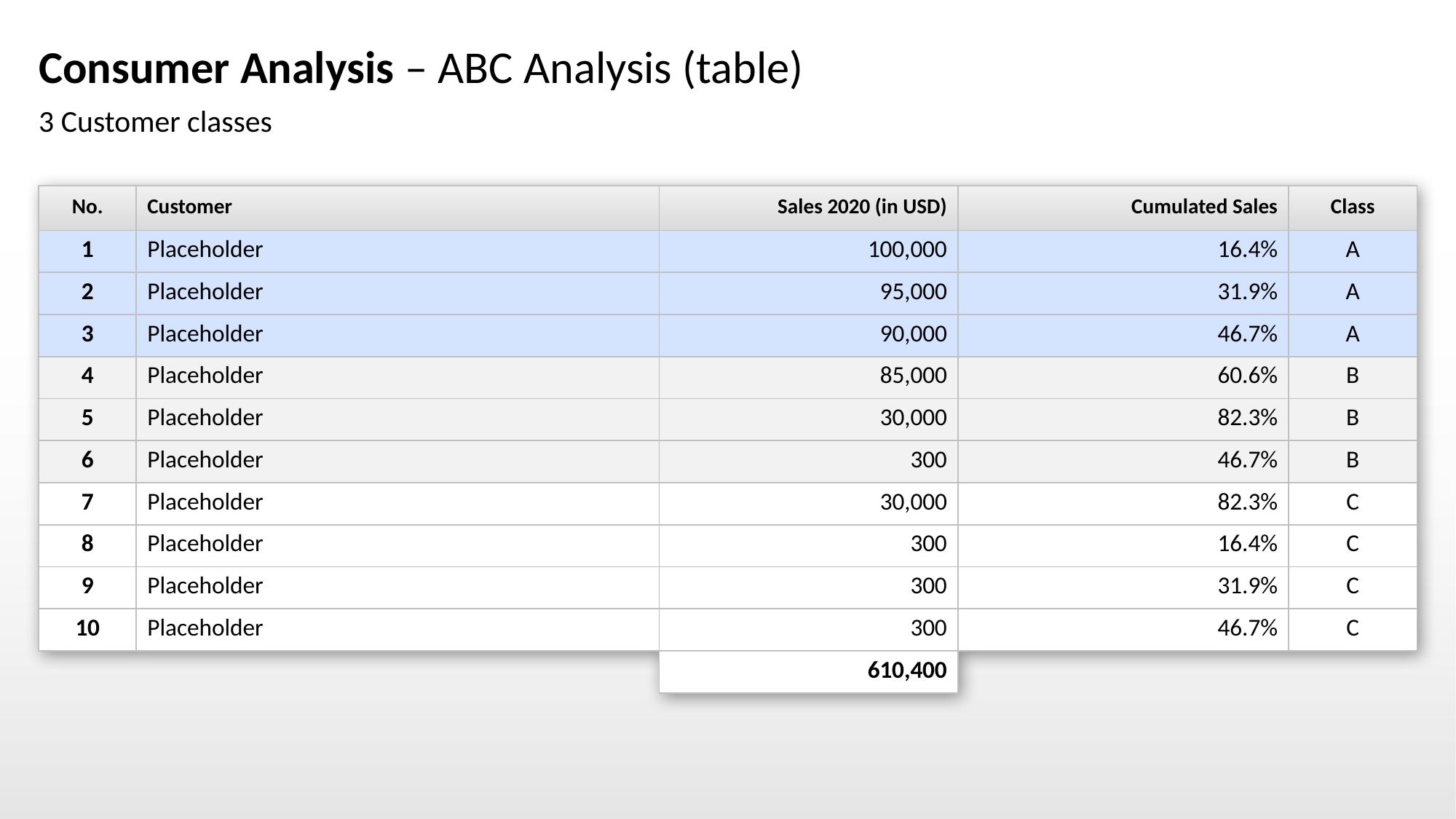

# Consumer Analysis – ABC Analysis (table)
3 Customer classes
| No. | Customer | Sales 2020 (in USD) | Cumulated Sales | Class |
| --- | --- | --- | --- | --- |
| 1 | Placeholder | 100,000 | 16.4% | A |
| 2 | Placeholder | 95,000 | 31.9% | A |
| 3 | Placeholder | 90,000 | 46.7% | A |
| 4 | Placeholder | 85,000 | 60.6% | B |
| 5 | Placeholder | 30,000 | 82.3% | B |
| 6 | Placeholder | 300 | 46.7% | B |
| 7 | Placeholder | 30,000 | 82.3% | C |
| 8 | Placeholder | 300 | 16.4% | C |
| 9 | Placeholder | 300 | 31.9% | C |
| 10 | Placeholder | 300 | 46.7% | C |
|  |  | 610,400 |  |  |